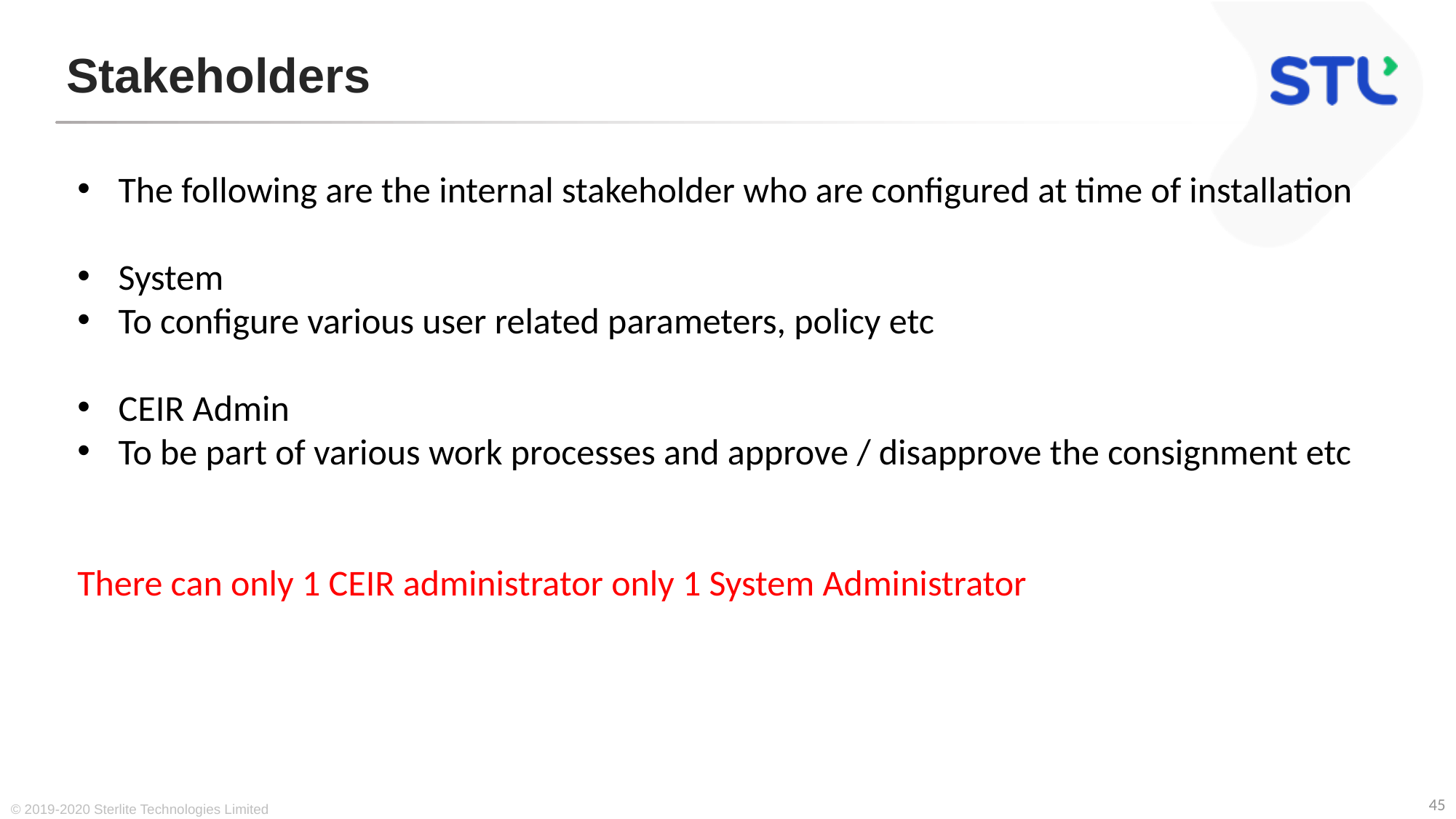

# Stakeholders
The following are the internal stakeholder who are configured at time of installation

System
To configure various user related parameters, policy etc

CEIR Admin
To be part of various work processes and approve / disapprove the consignment etc

There can only 1 CEIR administrator only 1 System Administrator

© 2019-2020 Sterlite Technologies Limited
45